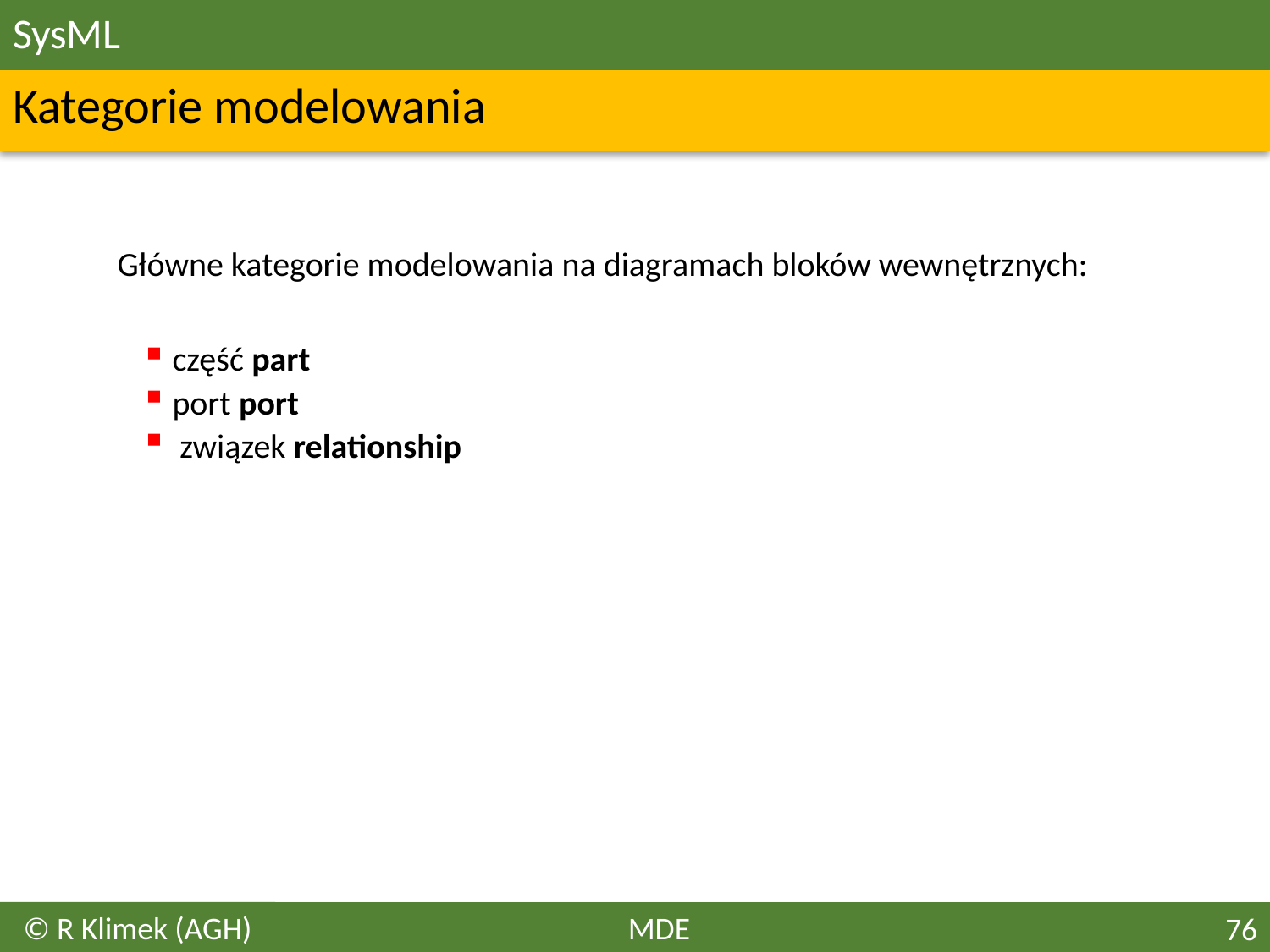

# SysML
Kategorie modelowania
	Główne kategorie modelowania na diagramach bloków wewnętrznych:

część part
port port
 związek relationship
© R Klimek (AGH)
MDE
76